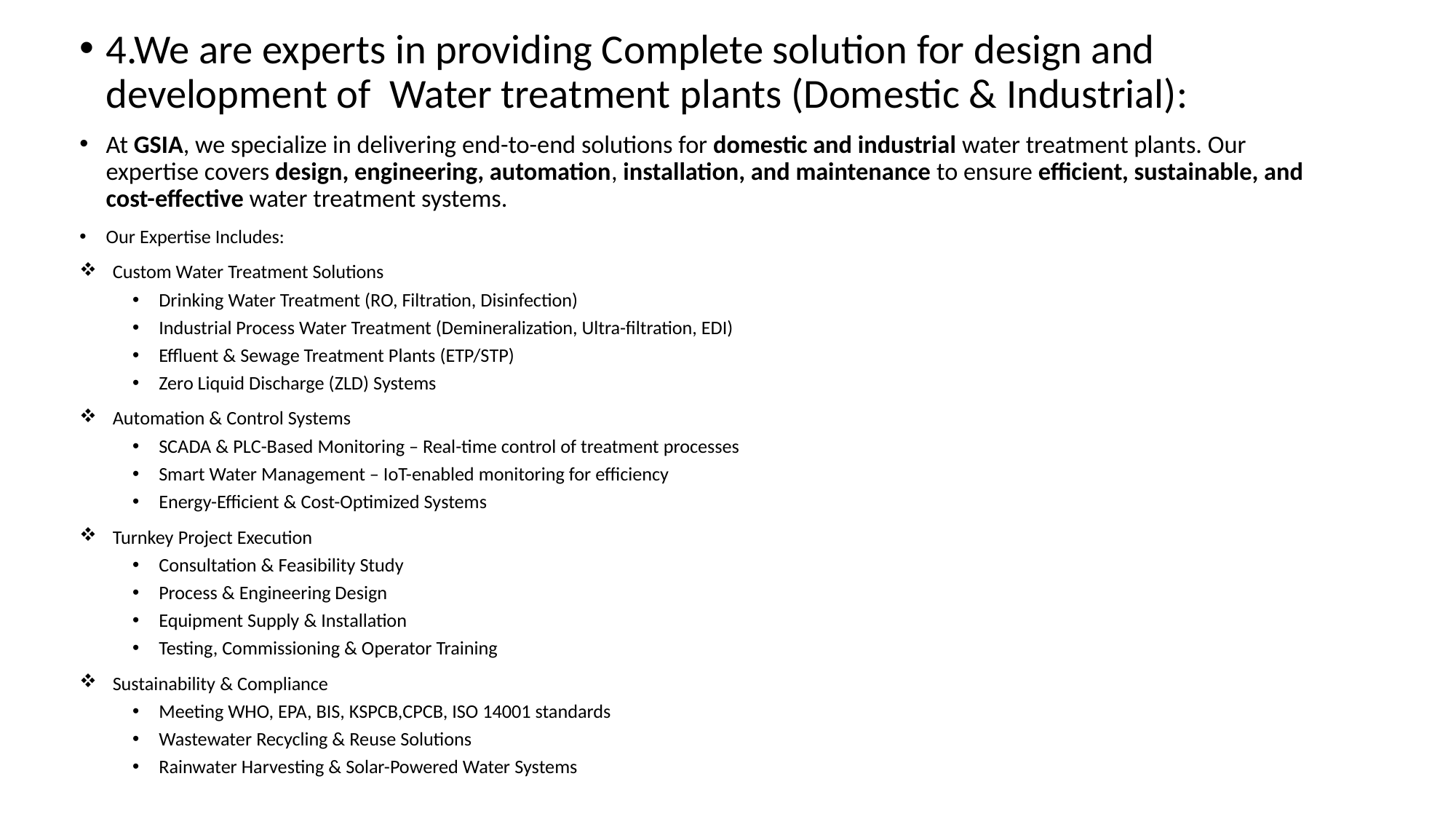

4.We are experts in providing Complete solution for design and development of  Water treatment plants (Domestic & Industrial):
At GSIA, we specialize in delivering end-to-end solutions for domestic and industrial water treatment plants. Our expertise covers design, engineering, automation, installation, and maintenance to ensure efficient, sustainable, and cost-effective water treatment systems.
Our Expertise Includes:
Custom Water Treatment Solutions
Drinking Water Treatment (RO, Filtration, Disinfection)
Industrial Process Water Treatment (Demineralization, Ultra-filtration, EDI)
Effluent & Sewage Treatment Plants (ETP/STP)
Zero Liquid Discharge (ZLD) Systems
Automation & Control Systems
SCADA & PLC-Based Monitoring – Real-time control of treatment processes
Smart Water Management – IoT-enabled monitoring for efficiency
Energy-Efficient & Cost-Optimized Systems
Turnkey Project Execution
Consultation & Feasibility Study
Process & Engineering Design
Equipment Supply & Installation
Testing, Commissioning & Operator Training
Sustainability & Compliance
Meeting WHO, EPA, BIS, KSPCB,CPCB, ISO 14001 standards
Wastewater Recycling & Reuse Solutions
Rainwater Harvesting & Solar-Powered Water Systems